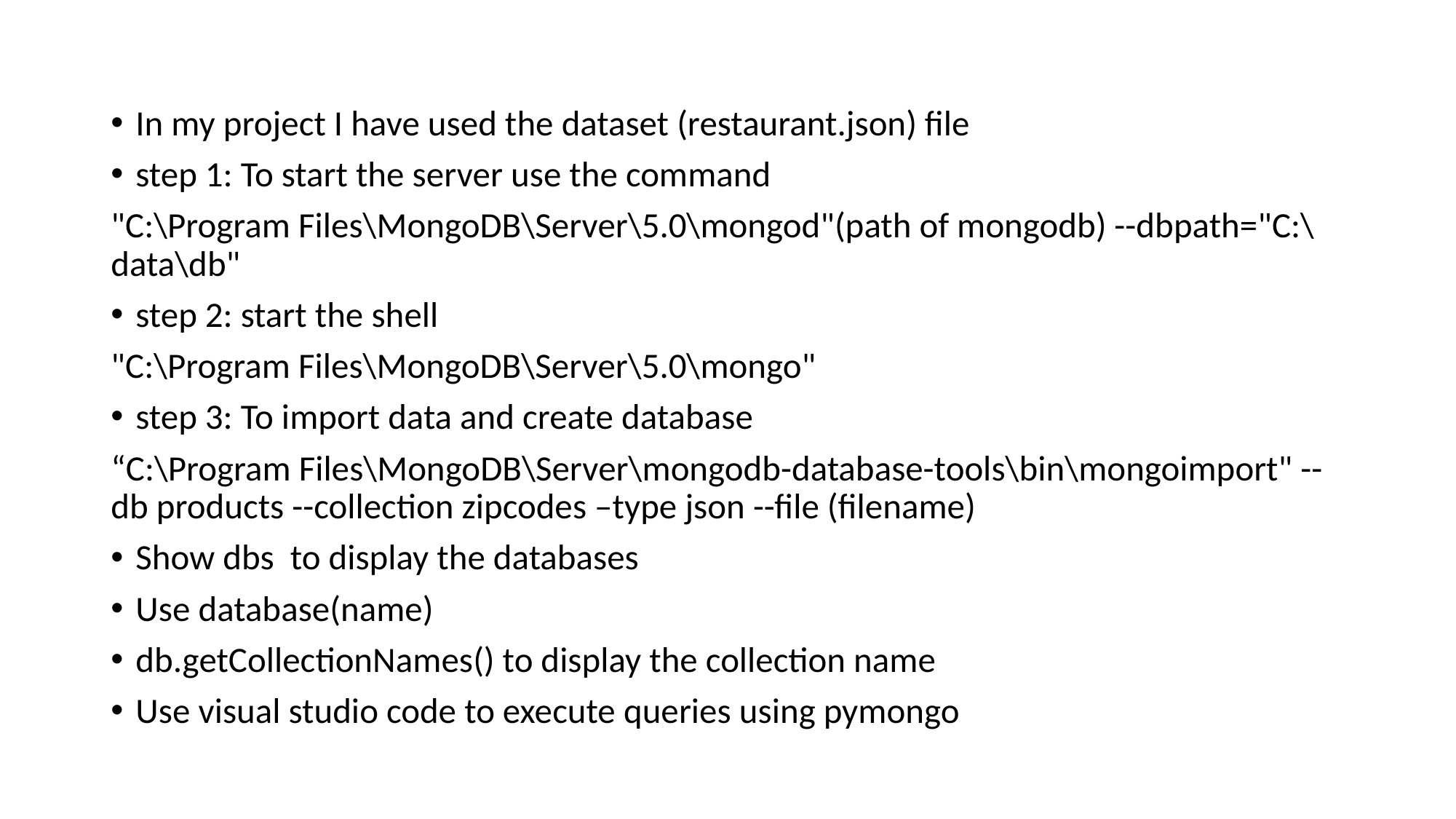

In my project I have used the dataset (restaurant.json) file
step 1: To start the server use the command
"C:\Program Files\MongoDB\Server\5.0\mongod"(path of mongodb) --dbpath="C:\data\db"
step 2: start the shell
"C:\Program Files\MongoDB\Server\5.0\mongo"
step 3: To import data and create database
“C:\Program Files\MongoDB\Server\mongodb-database-tools\bin\mongoimport" --db products --collection zipcodes –type json --file (filename)
Show dbs  to display the databases
Use database(name)
db.getCollectionNames() to display the collection name
Use visual studio code to execute queries using pymongo